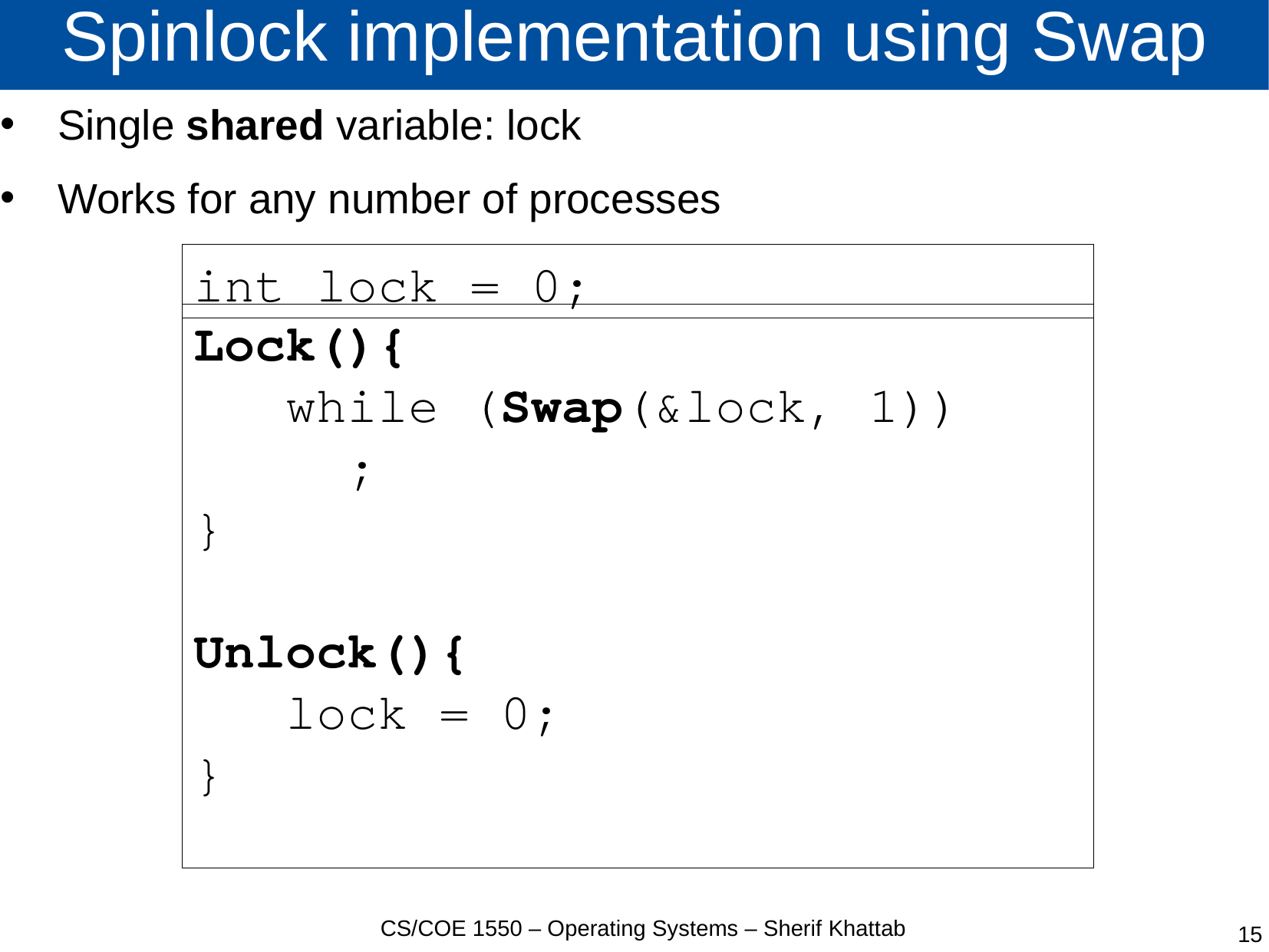

# Spinlock implementation using Swap
Single shared variable: lock
Works for any number of processes
int lock = 0;
Lock(){
   while (Swap(&lock, 1))
     ;
}

Unlock(){
   lock = 0;
}

CS/COE 1550 – Operating Systems – Sherif Khattab
15